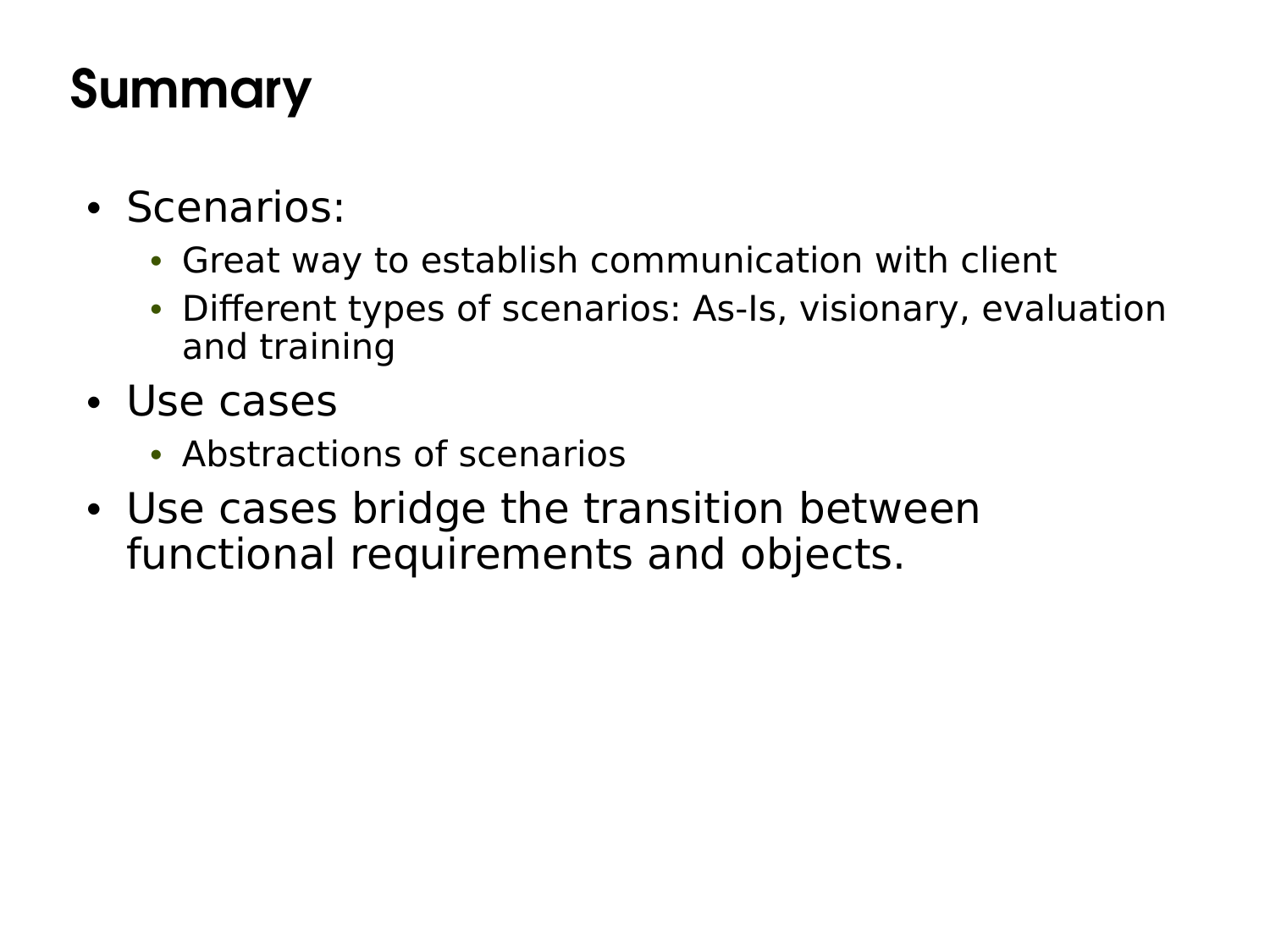

# Summary
Scenarios:
Great way to establish communication with client
Different types of scenarios: As-Is, visionary, evaluation and training
Use cases
Abstractions of scenarios
Use cases bridge the transition between functional requirements and objects.